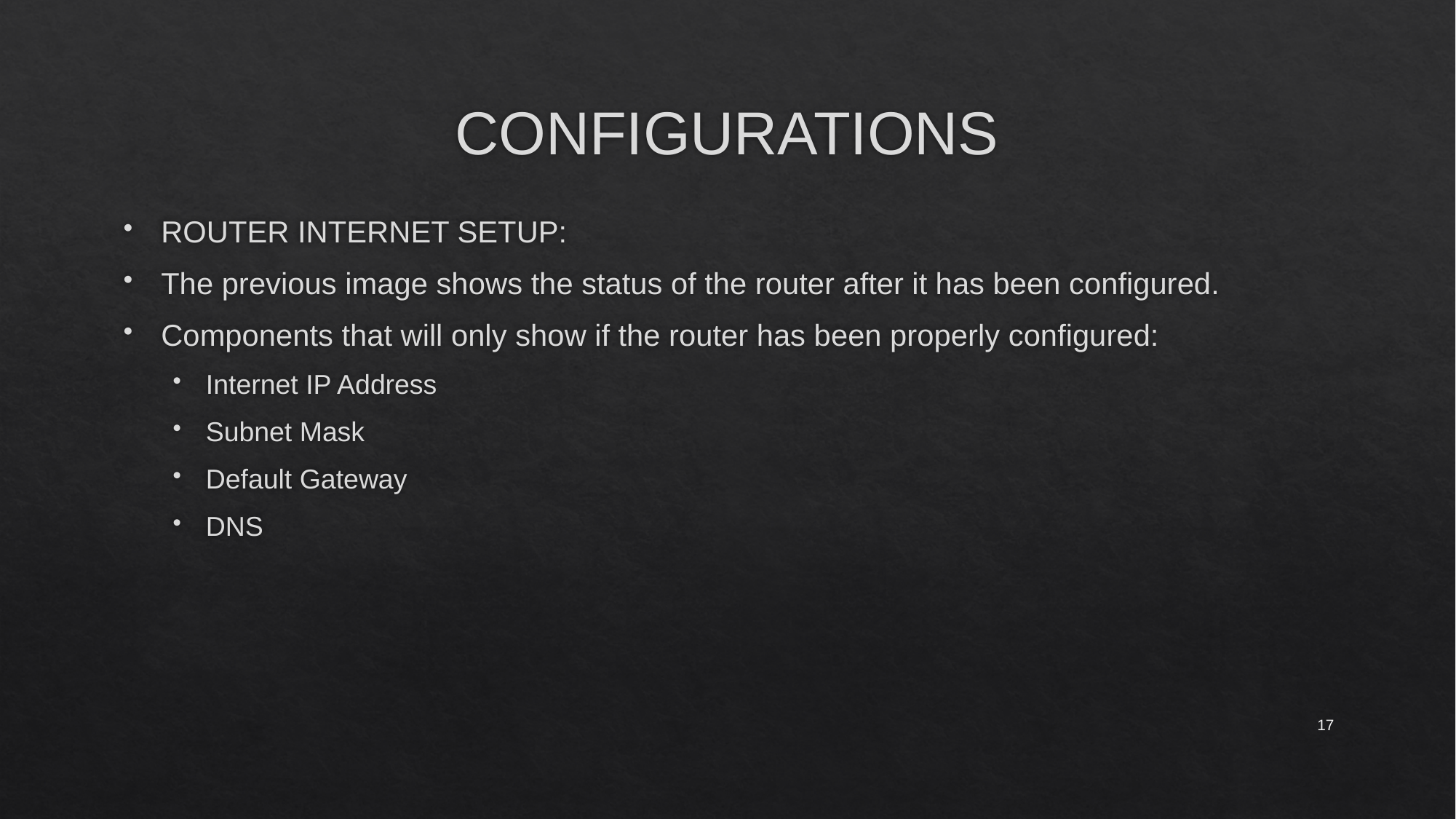

# CONFIGURATIONS
ROUTER INTERNET SETUP:
The previous image shows the status of the router after it has been configured.
Components that will only show if the router has been properly configured:
Internet IP Address
Subnet Mask
Default Gateway
DNS

17